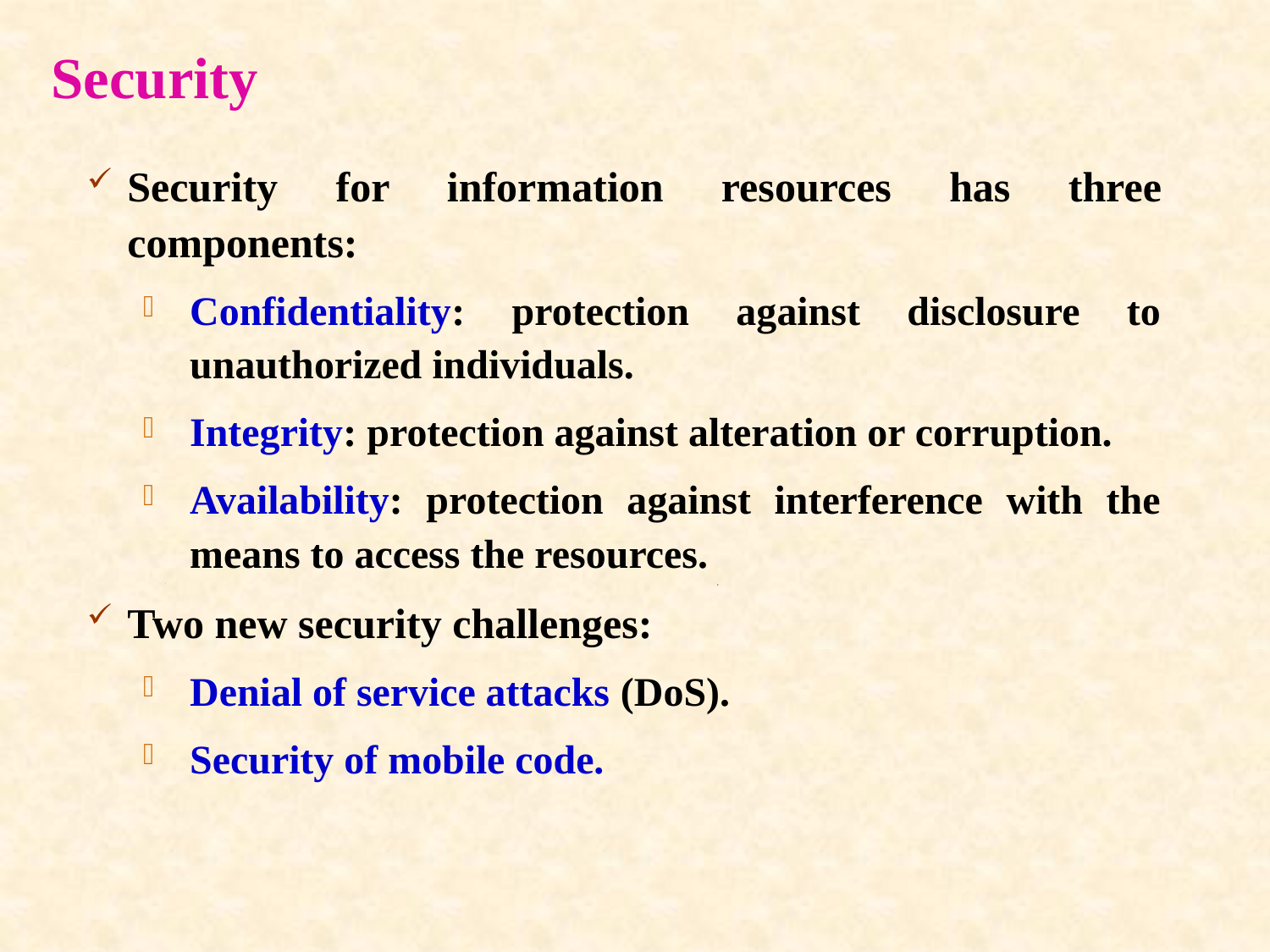

# Security
Security for information resources has three components:
Confidentiality: protection against disclosure to unauthorized individuals.
Integrity: protection against alteration or corruption.
Availability: protection against interference with the means to access the resources.
Two new security challenges:
Denial of service attacks (DoS).
Security of mobile code.